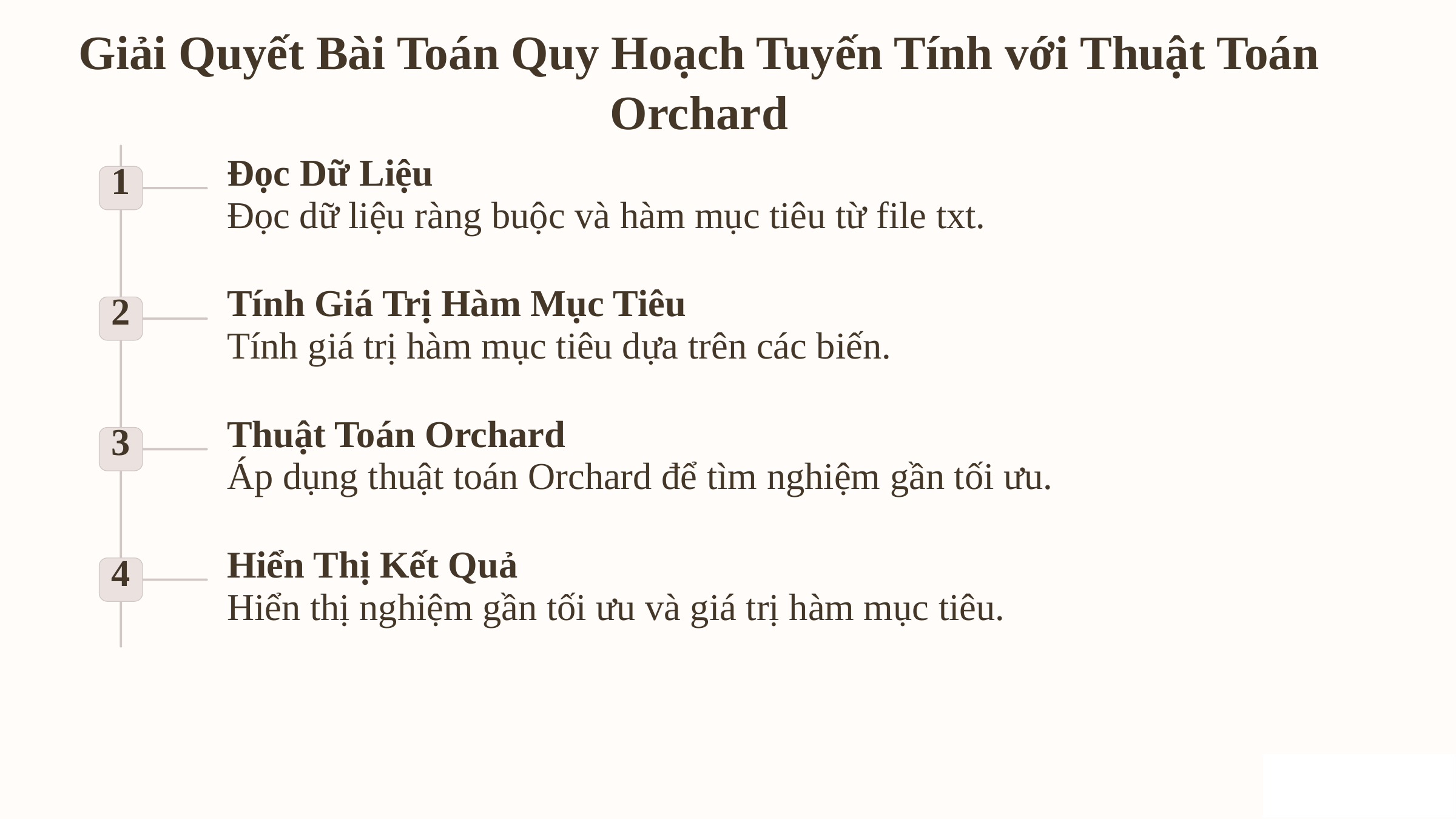

Giải Quyết Bài Toán Quy Hoạch Tuyến Tính với Thuật Toán Orchard

Đọc Dữ Liệu

1

Đọc dữ liệu ràng buộc và hàm mục tiêu từ file txt.
Tính Giá Trị Hàm Mục Tiêu

2

Tính giá trị hàm mục tiêu dựa trên các biến.
Thuật Toán Orchard

3

Áp dụng thuật toán Orchard để tìm nghiệm gần tối ưu.
Hiển Thị Kết Quả

4

Hiển thị nghiệm gần tối ưu và giá trị hàm mục tiêu.